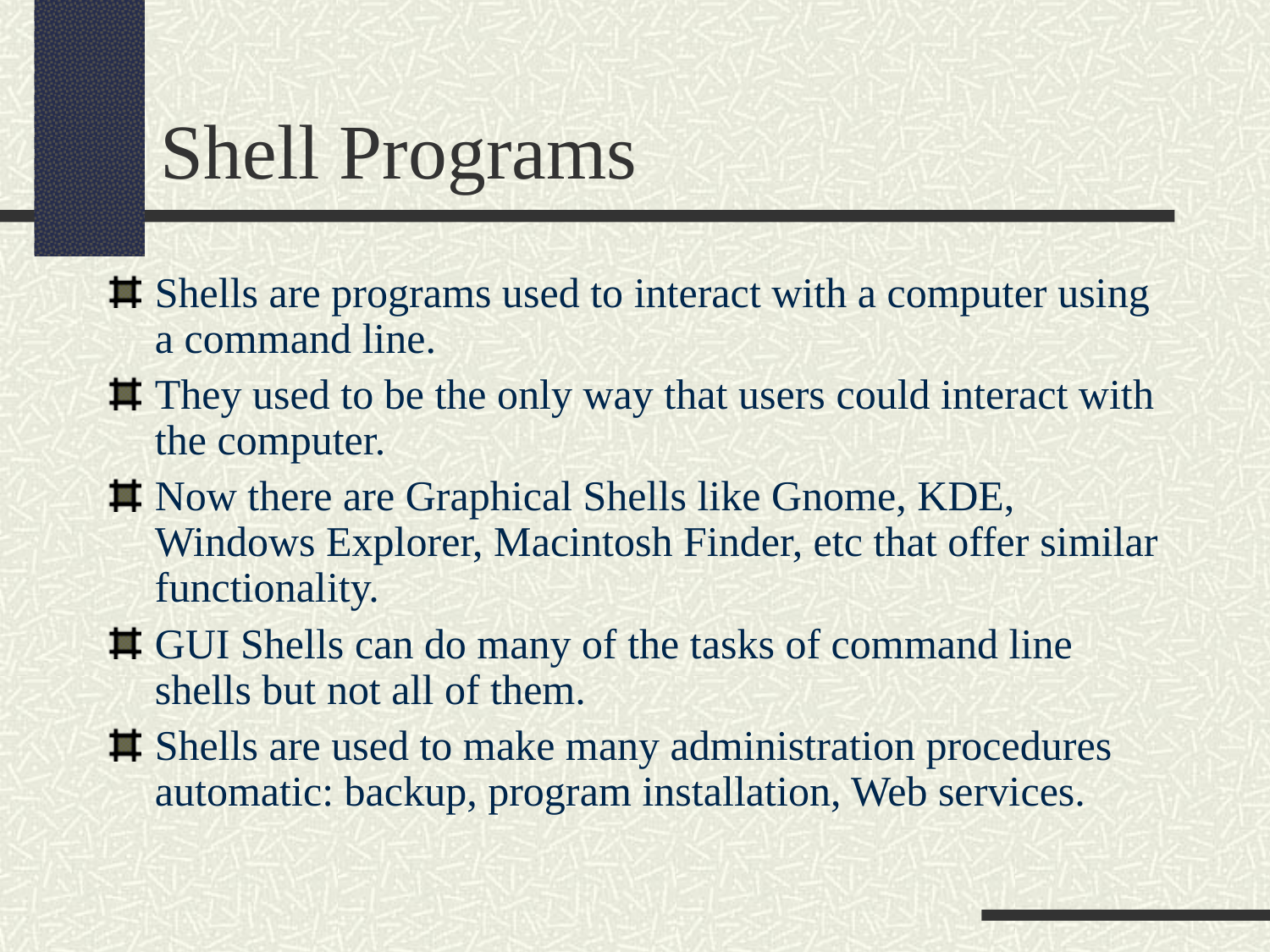

Shell Programs
Shells are programs used to interact with a computer using a command line.
They used to be the only way that users could interact with the computer.
Now there are Graphical Shells like Gnome, KDE, Windows Explorer, Macintosh Finder, etc that offer similar functionality.
GUI Shells can do many of the tasks of command line shells but not all of them.
Shells are used to make many administration procedures automatic: backup, program installation, Web services.